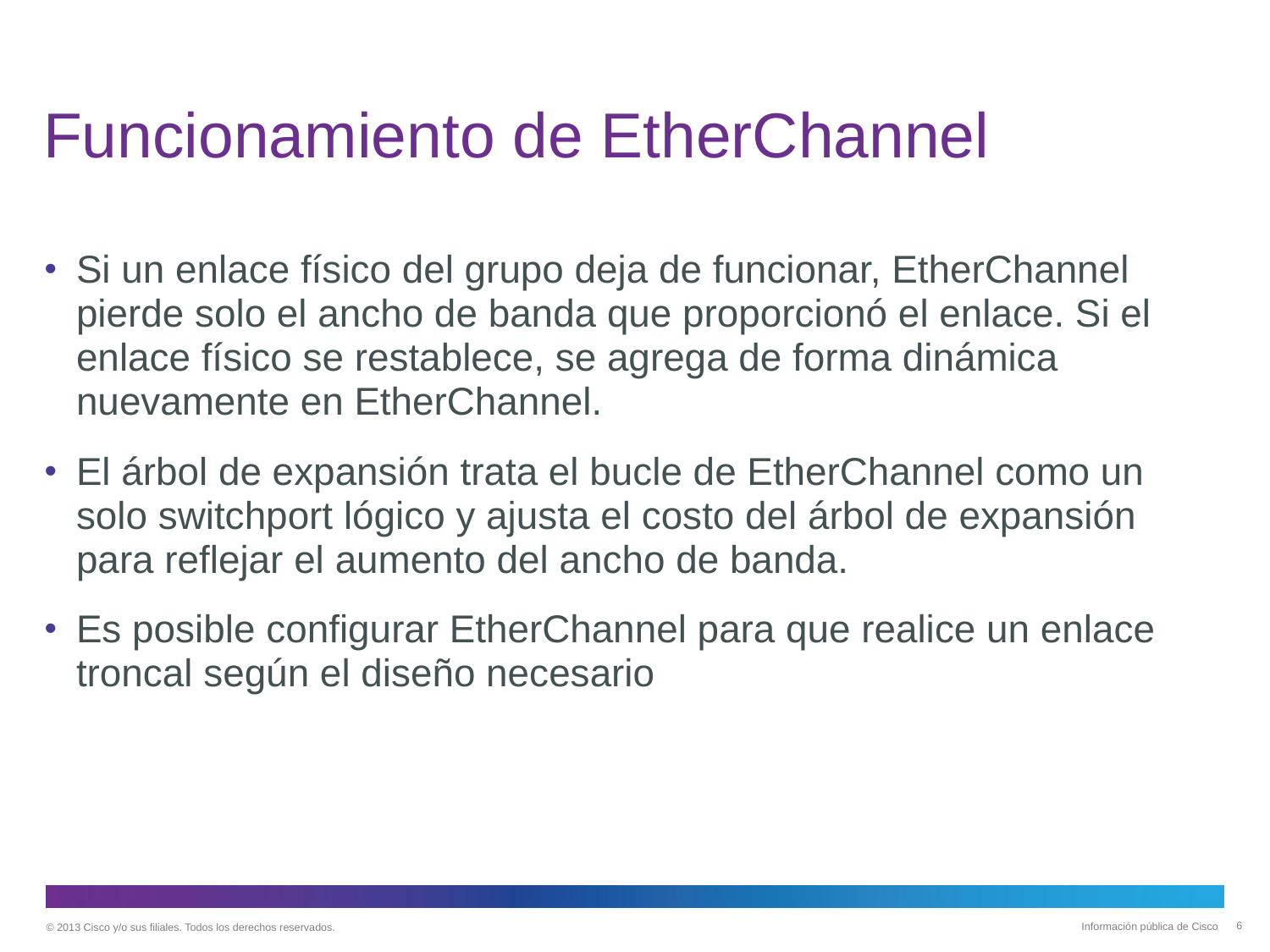

# Funcionamiento de EtherChannel
Si un enlace físico del grupo deja de funcionar, EtherChannel pierde solo el ancho de banda que proporcionó el enlace. Si el enlace físico se restablece, se agrega de forma dinámica nuevamente en EtherChannel.
El árbol de expansión trata el bucle de EtherChannel como un solo switchport lógico y ajusta el costo del árbol de expansión para reflejar el aumento del ancho de banda.
Es posible configurar EtherChannel para que realice un enlace troncal según el diseño necesario